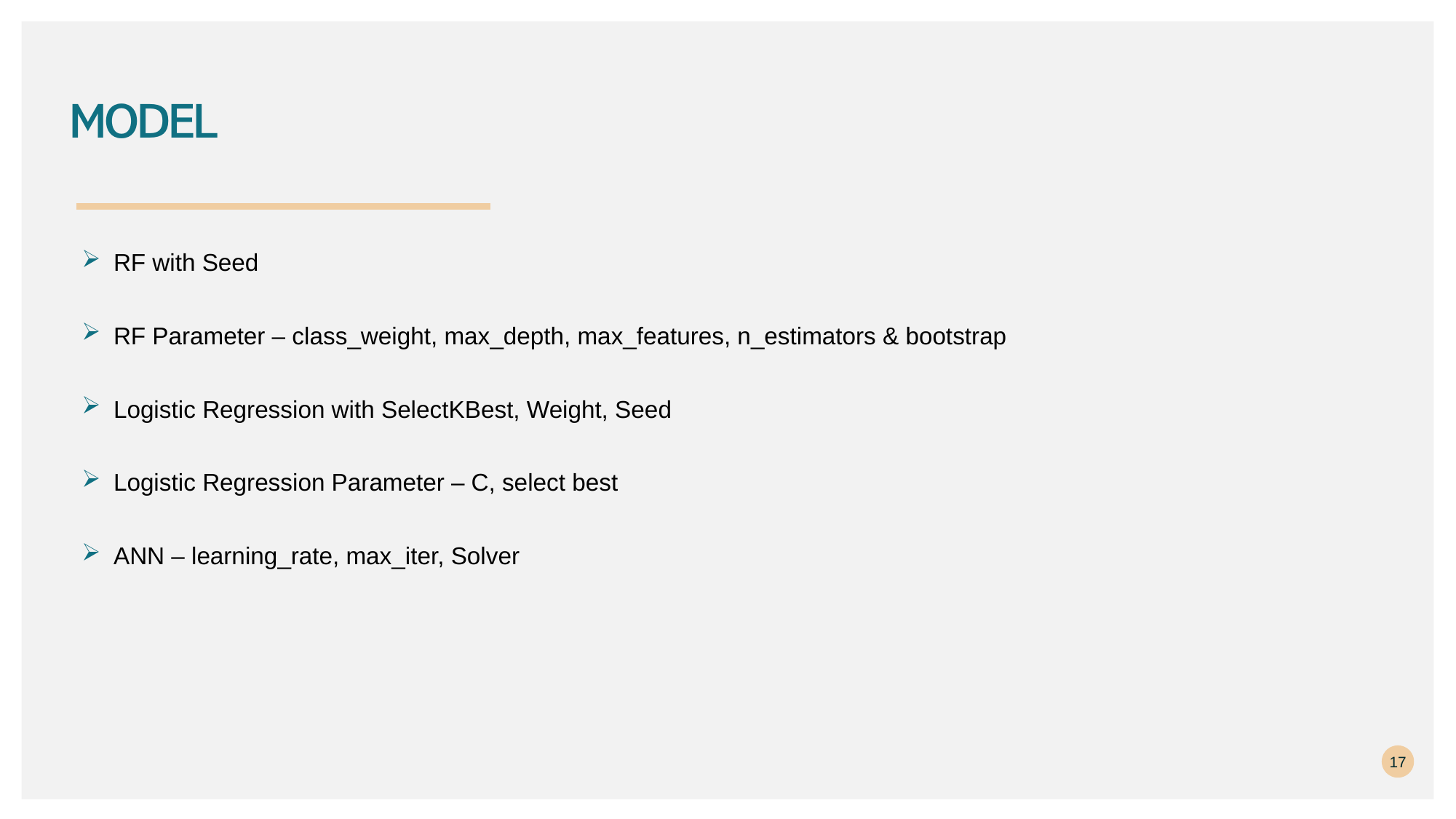

# model

RF with Seed
RF Parameter – class_weight, max_depth, max_features, n_estimators & bootstrap
Logistic Regression with SelectKBest, Weight, Seed
Logistic Regression Parameter – C, select best
ANN – learning_rate, max_iter, Solver
17